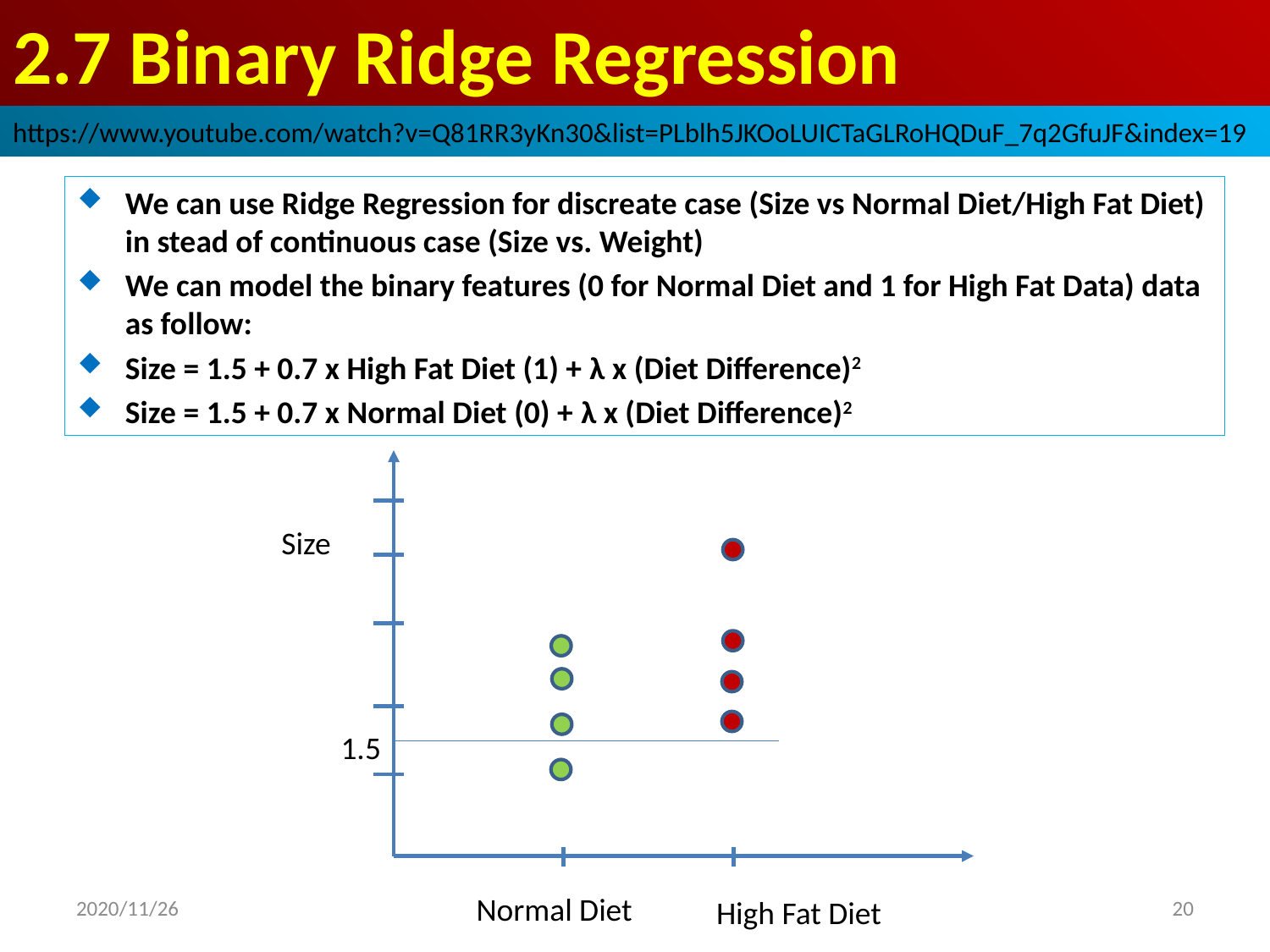

# 2.7 Binary Ridge Regression
https://www.youtube.com/watch?v=Q81RR3yKn30&list=PLblh5JKOoLUICTaGLRoHQDuF_7q2GfuJF&index=19
We can use Ridge Regression for discreate case (Size vs Normal Diet/High Fat Diet) in stead of continuous case (Size vs. Weight)
We can model the binary features (0 for Normal Diet and 1 for High Fat Data) data as follow:
Size = 1.5 + 0.7 x High Fat Diet (1) + λ x (Diet Difference)2
Size = 1.5 + 0.7 x Normal Diet (0) + λ x (Diet Difference)2
Size

1.5

2020/11/26
20
Normal Diet
High Fat Diet